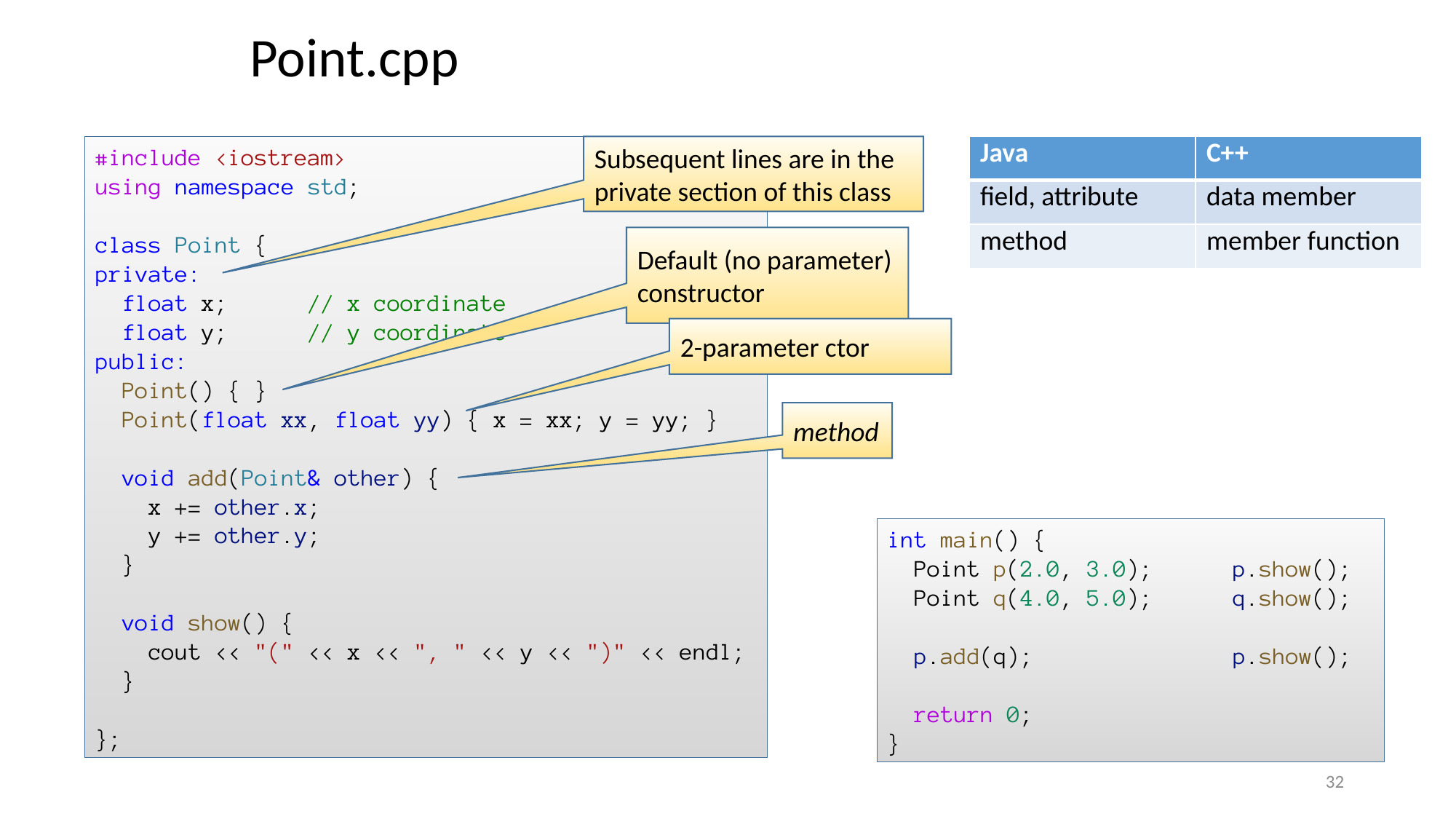

Point.cpp
| Java | C++ |
| --- | --- |
| field, attribute | data member |
| method | member function |
#include <iostream>
using namespace std;
class Point {
private:
  float x;      // x coordinate
  float y;      // y coordinate
public:
  Point() { }
  Point(float xx, float yy) { x = xx; y = yy; }
  void add(Point& other) {
    x += other.x;
    y += other.y;
  }
  void show() {
    cout << "(" << x << ", " << y << ")" << endl;
  }
};
Subsequent lines are in the private section of this class
Default (no parameter) constructor
2-parameter ctor
method
int main() {
  Point p(2.0, 3.0);      p.show();
  Point q(4.0, 5.0);      q.show();
  p.add(q);               p.show();
  return 0;
}
32